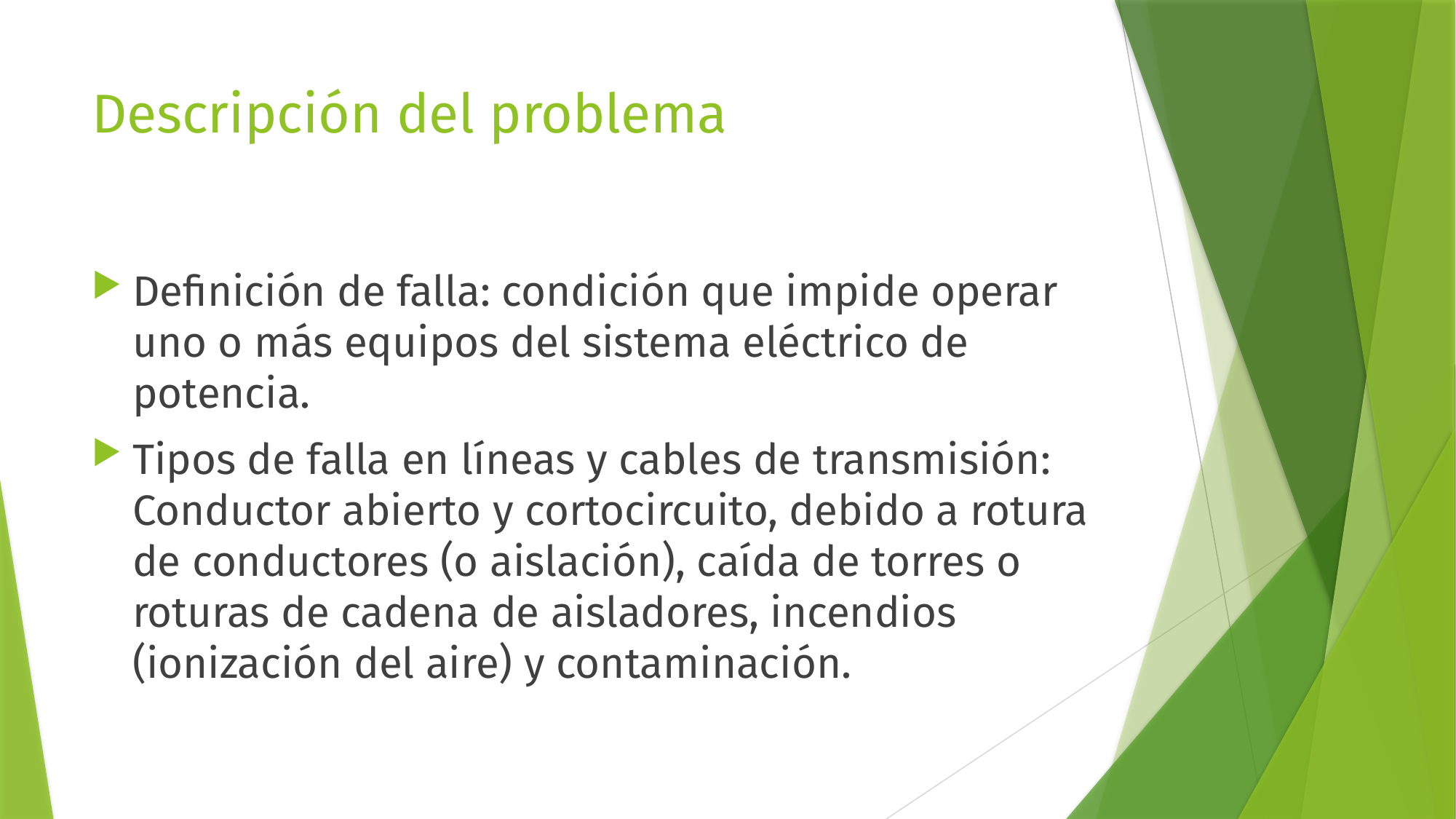

# Descripción del problema
Definición de falla: condición que impide operar uno o más equipos del sistema eléctrico de potencia.
Tipos de falla en líneas y cables de transmisión: Conductor abierto y cortocircuito, debido a rotura de conductores (o aislación), caída de torres o roturas de cadena de aisladores, incendios (ionización del aire) y contaminación.